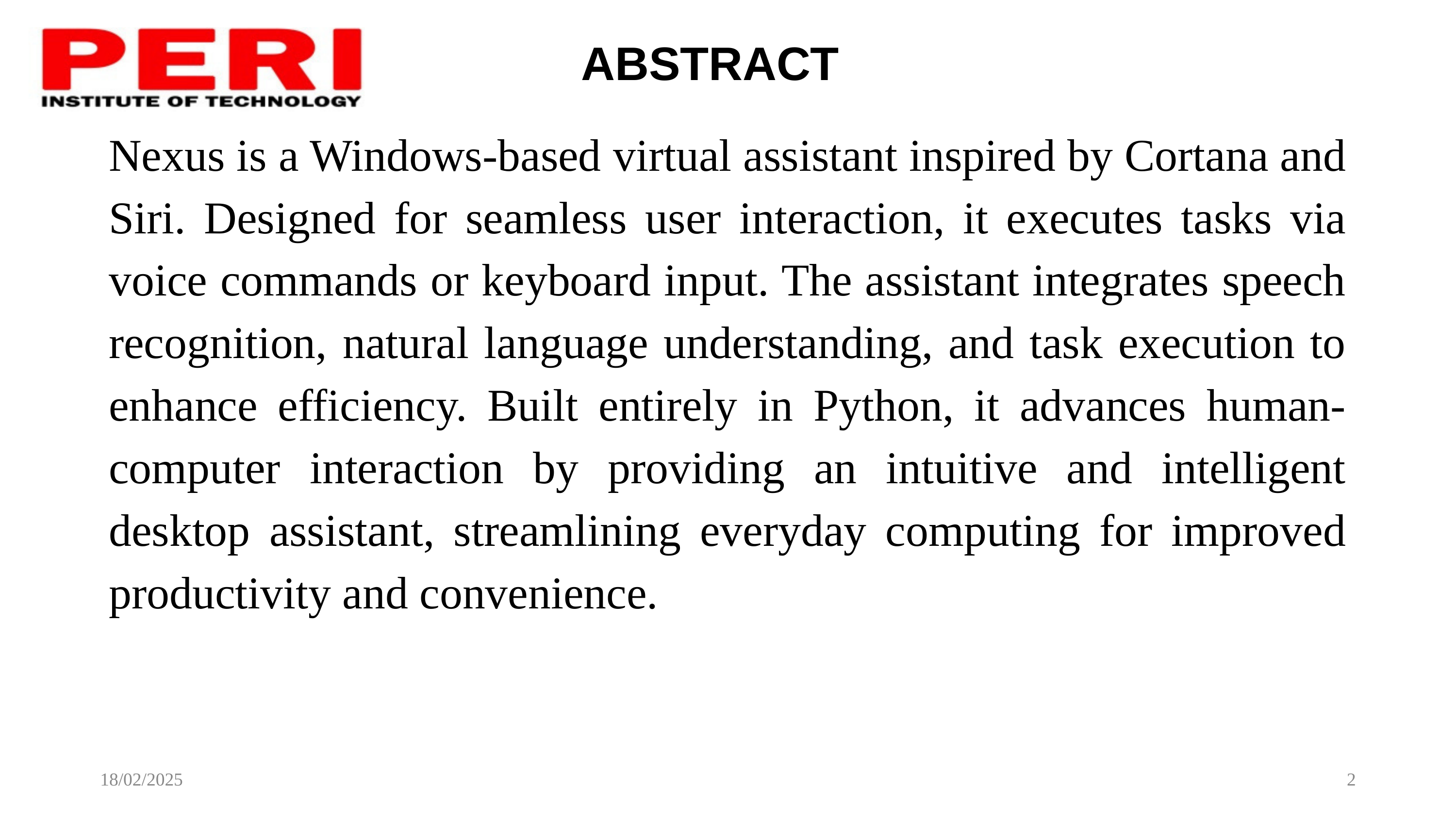

ABSTRACT

Nexus is a Windows-based virtual assistant inspired by Cortana and Siri. Designed for seamless user interaction, it executes tasks via voice commands or keyboard input. The assistant integrates speech recognition, natural language understanding, and task execution to enhance efficiency. Built entirely in Python, it advances human-computer interaction by providing an intuitive and intelligent desktop assistant, streamlining everyday computing for improved productivity and convenience.

18/02/2025

2